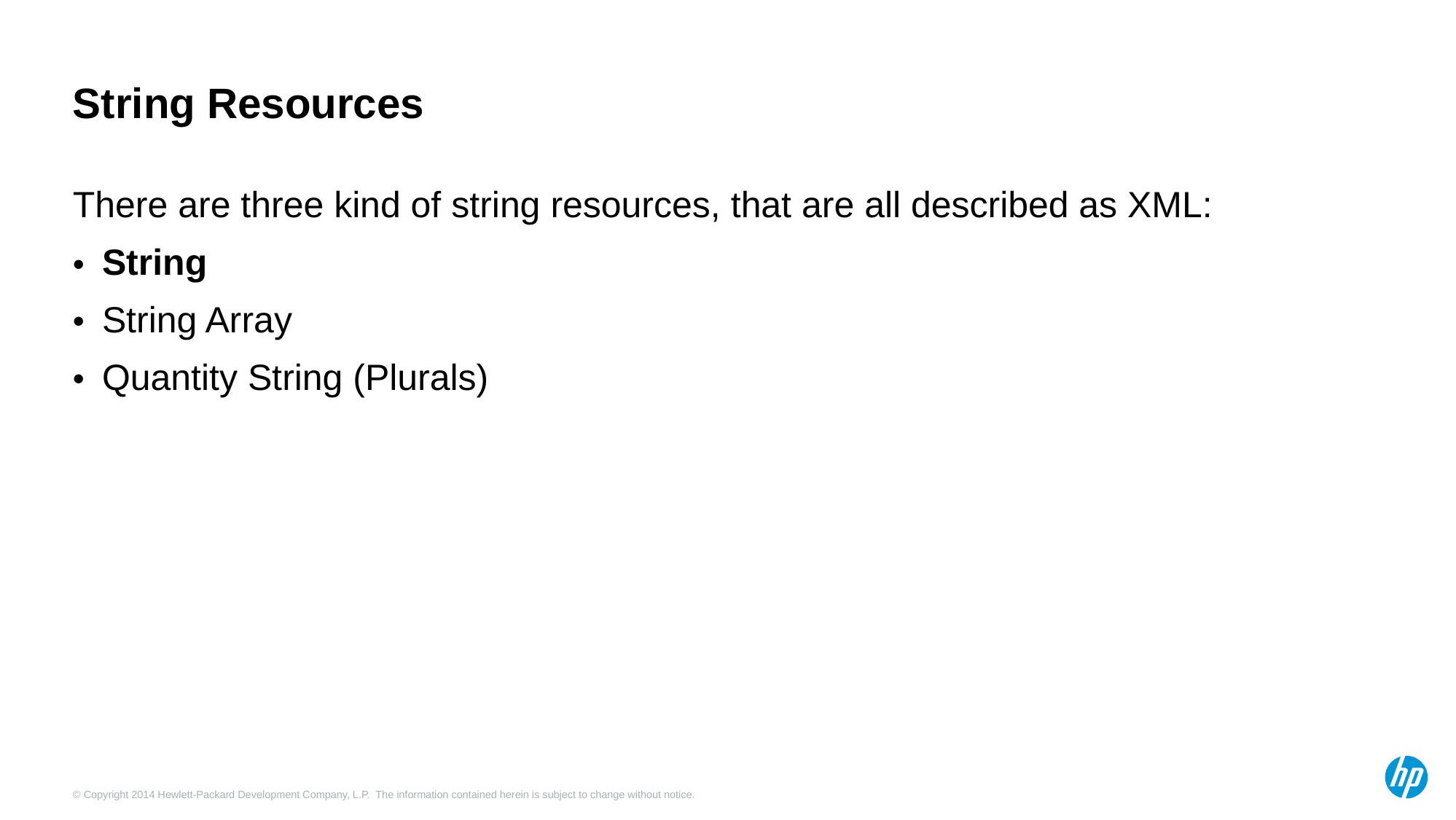

# String Resources
There are three kind of string resources, that are all described as XML:
String
String Array
Quantity String (Plurals)